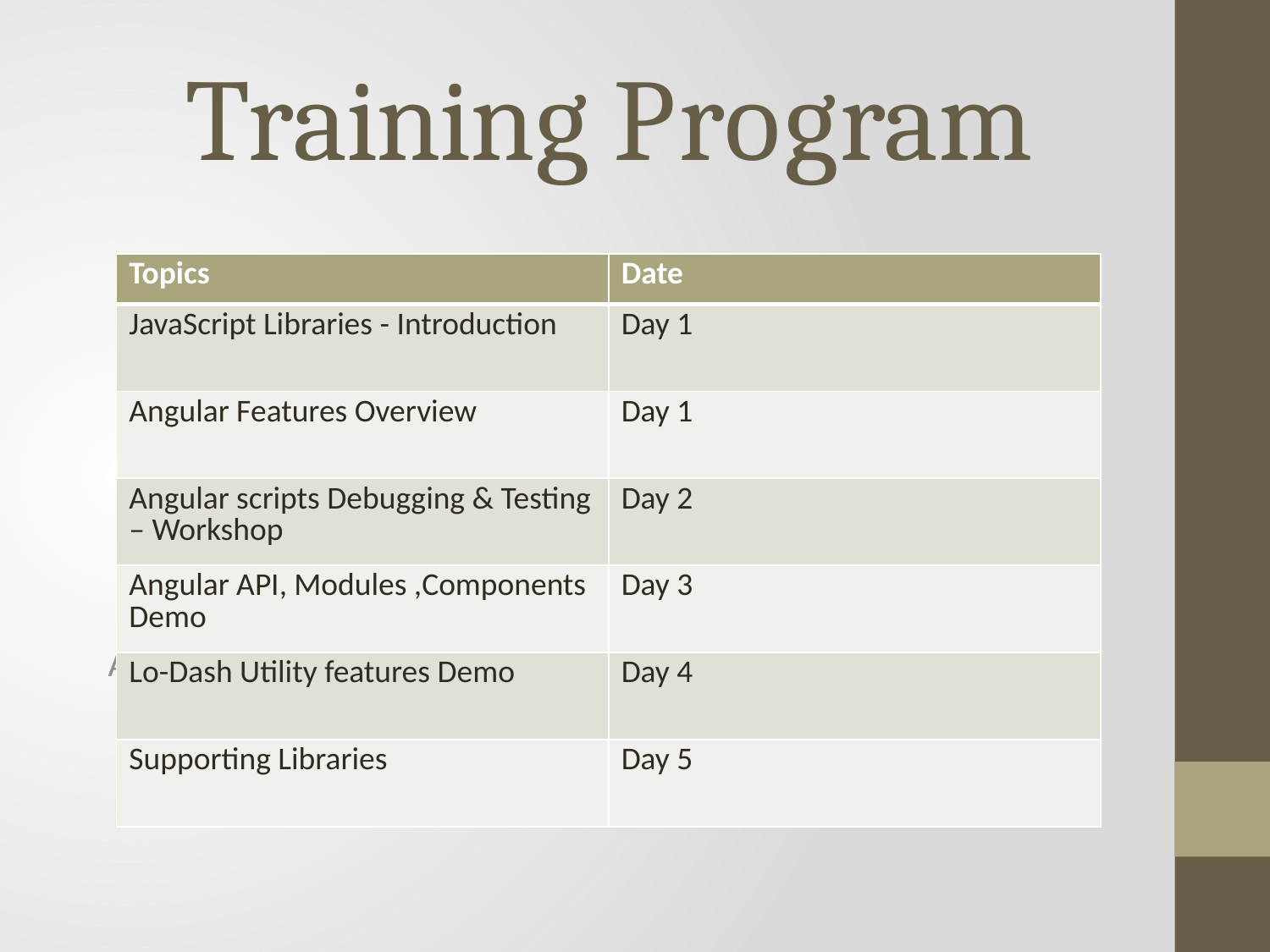

# Training Program
| Topics | Date |
| --- | --- |
| JavaScript Libraries - Introduction | Day 1 |
| Angular Features Overview | Day 1 |
| Angular scripts Debugging & Testing – Workshop | Day 2 |
| Angular API, Modules ,Components Demo | Day 3 |
| Lo-Dash Utility features Demo | Day 4 |
| Supporting Libraries | Day 5 |
Angular JS